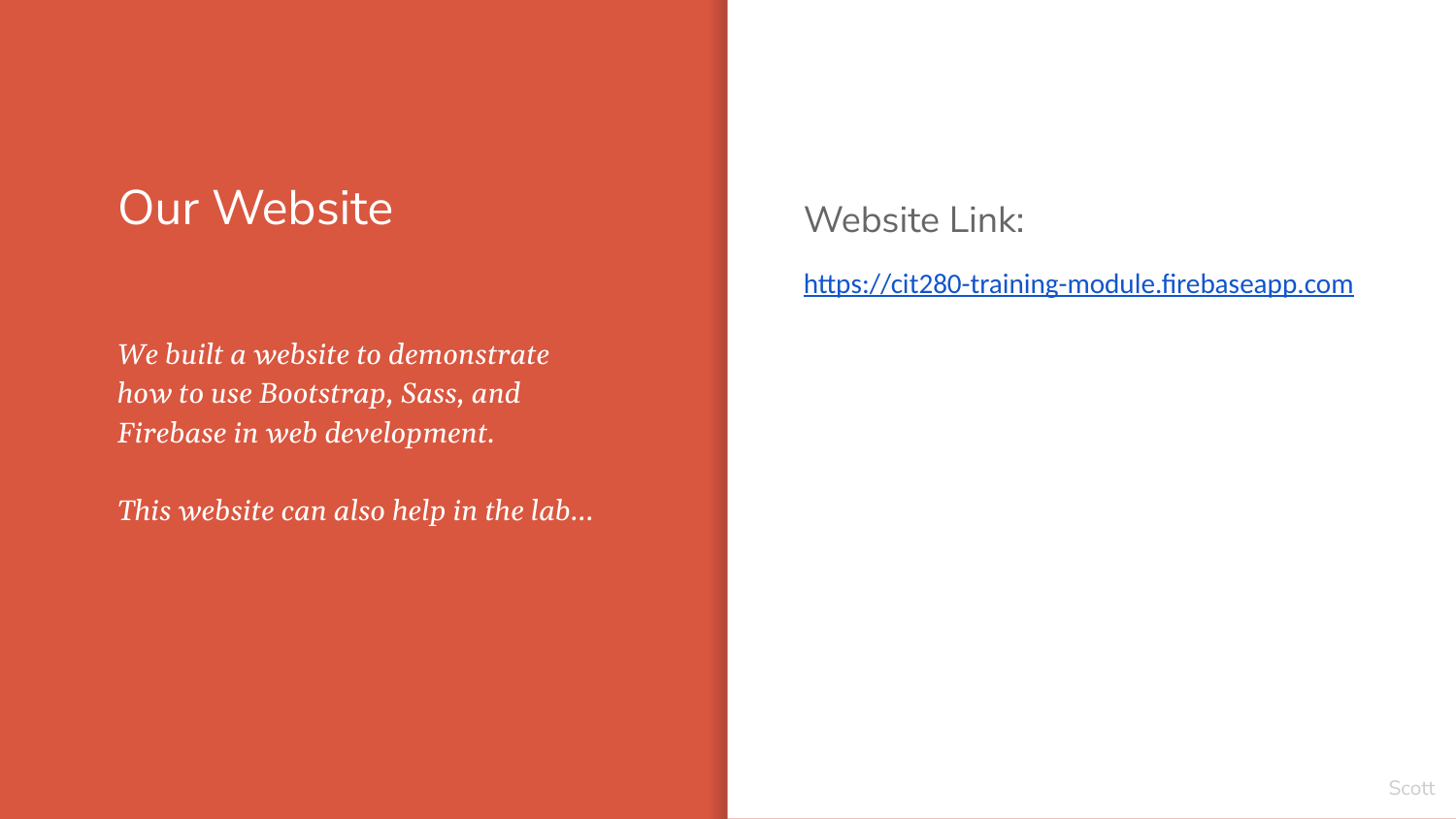

# Our Website
Website Link:
https://cit280-training-module.firebaseapp.com

We built a website to demonstrate how to use Bootstrap, Sass, and Firebase in web development.

This website can also help in the lab...
Scott